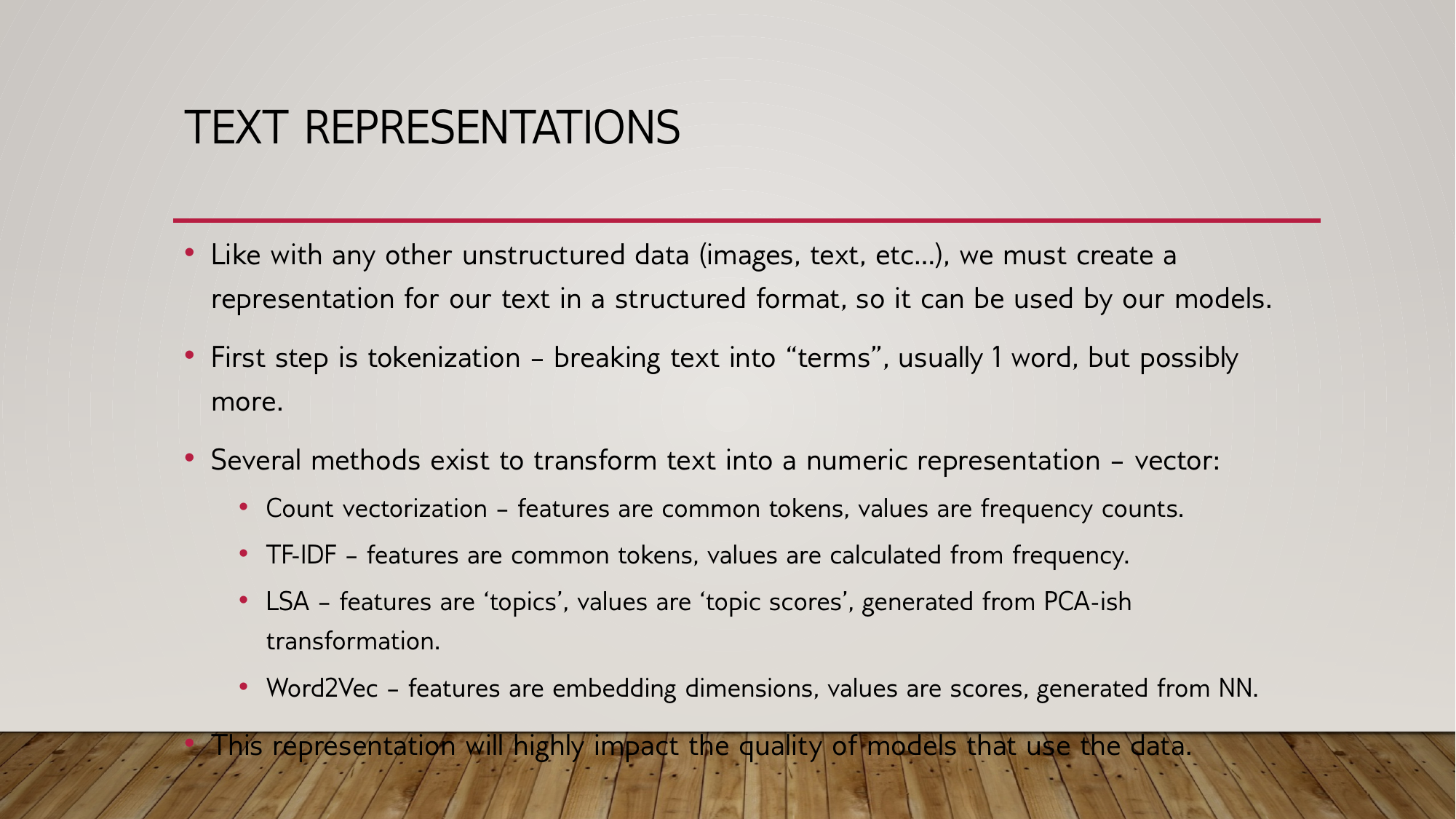

# Text Representations
Like with any other unstructured data (images, text, etc…), we must create a representation for our text in a structured format, so it can be used by our models.
First step is tokenization – breaking text into “terms”, usually 1 word, but possibly more.
Several methods exist to transform text into a numeric representation – vector:
Count vectorization – features are common tokens, values are frequency counts.
TF-IDF – features are common tokens, values are calculated from frequency.
LSA – features are ‘topics’, values are ‘topic scores’, generated from PCA-ish transformation.
Word2Vec – features are embedding dimensions, values are scores, generated from NN.
This representation will highly impact the quality of models that use the data.